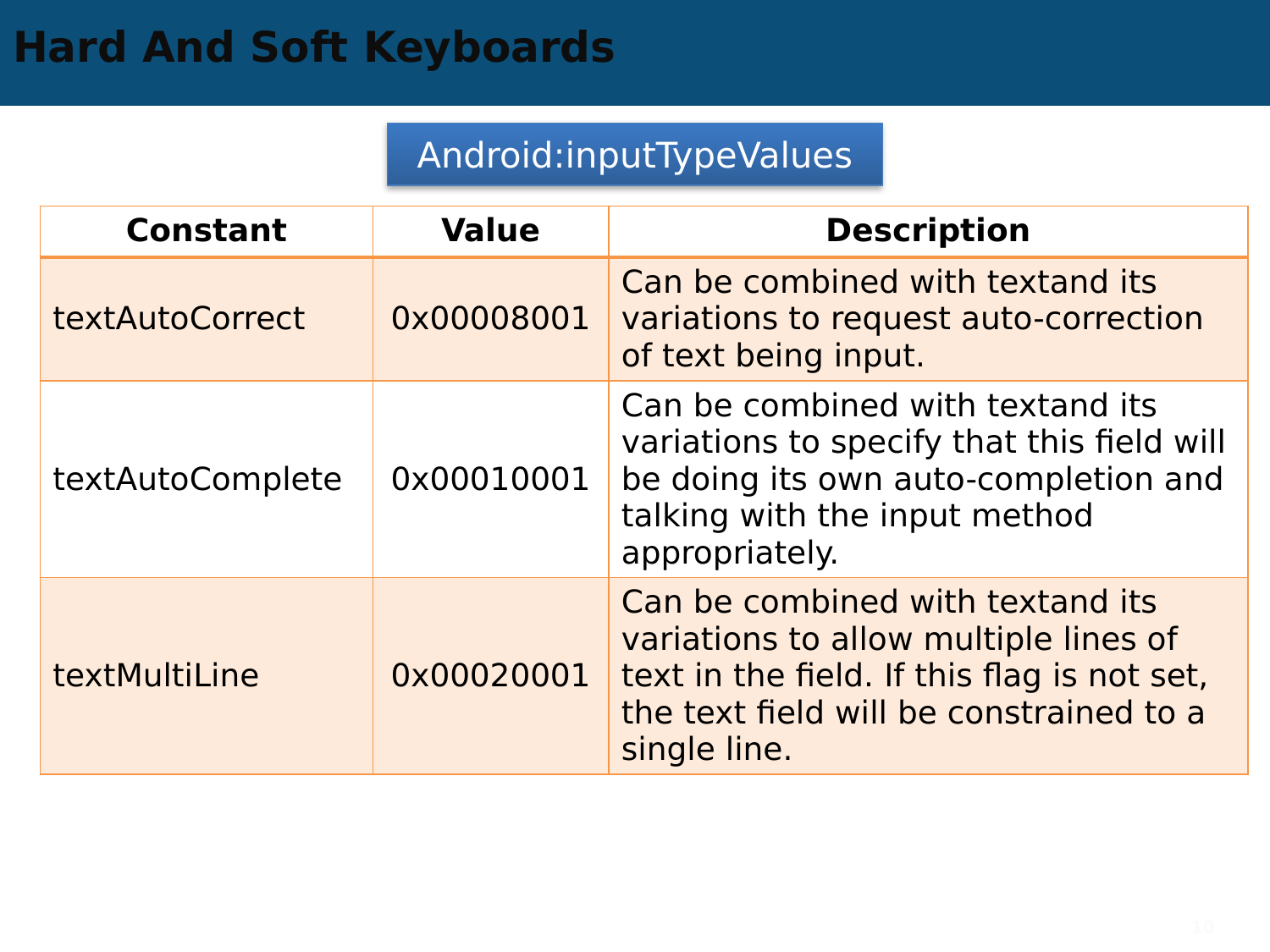

# Hard And Soft Keyboards
Android:inputTypeValues
| Constant | Value | Description |
| --- | --- | --- |
| textAutoCorrect | 0x00008001 | Can be combined with textand its variations to request auto-correction of text being input. |
| textAutoComplete | 0x00010001 | Can be combined with textand its variations to specify that this field will be doing its own auto-completion and talking with the input method appropriately. |
| textMultiLine | 0x00020001 | Can be combined with textand its variations to allow multiple lines of text in the field. If this flag is not set, the text field will be constrained to a single line. |